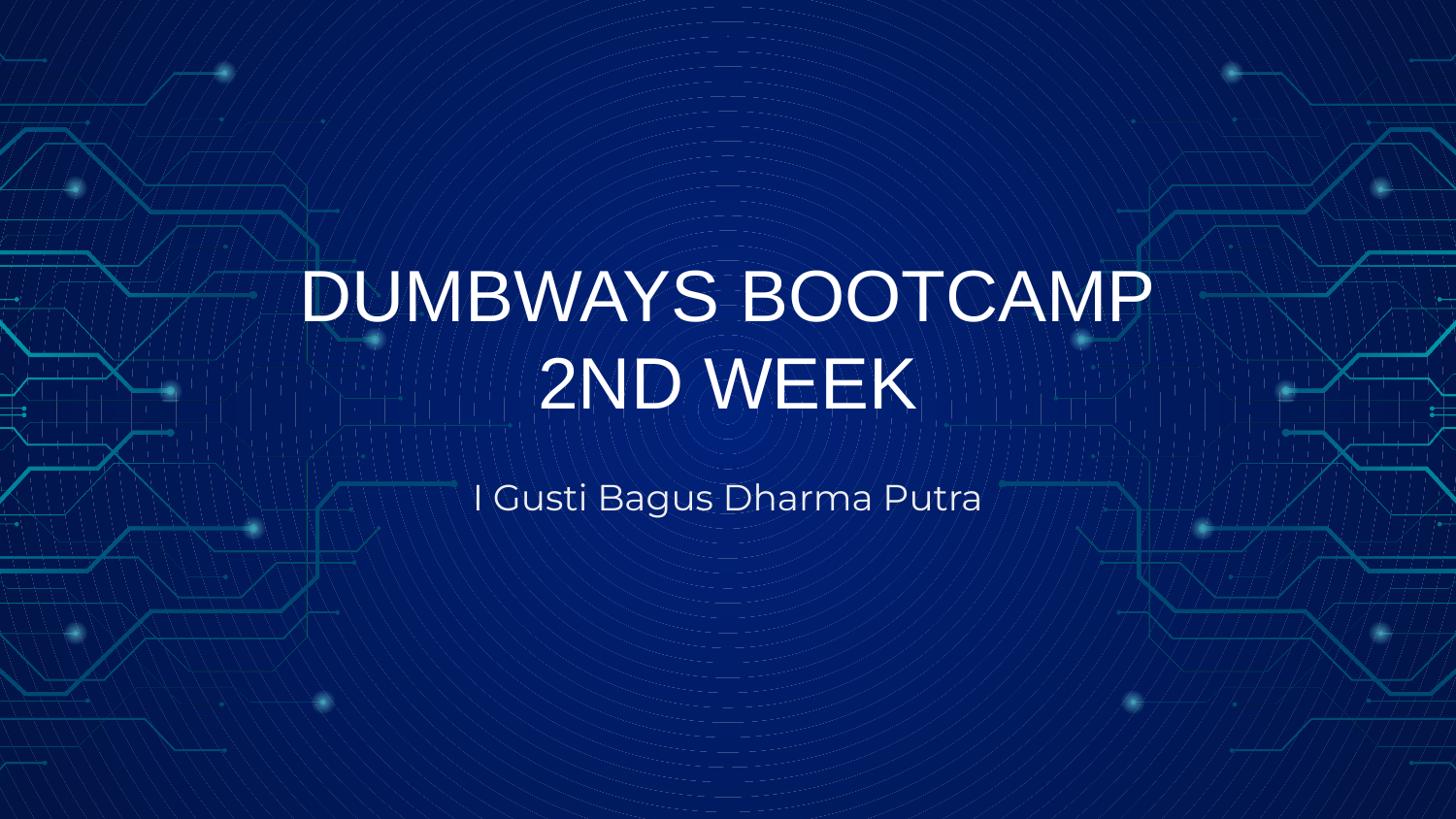

# DUMBWAYS BOOTCAMP 2ND WEEK
I Gusti Bagus Dharma Putra